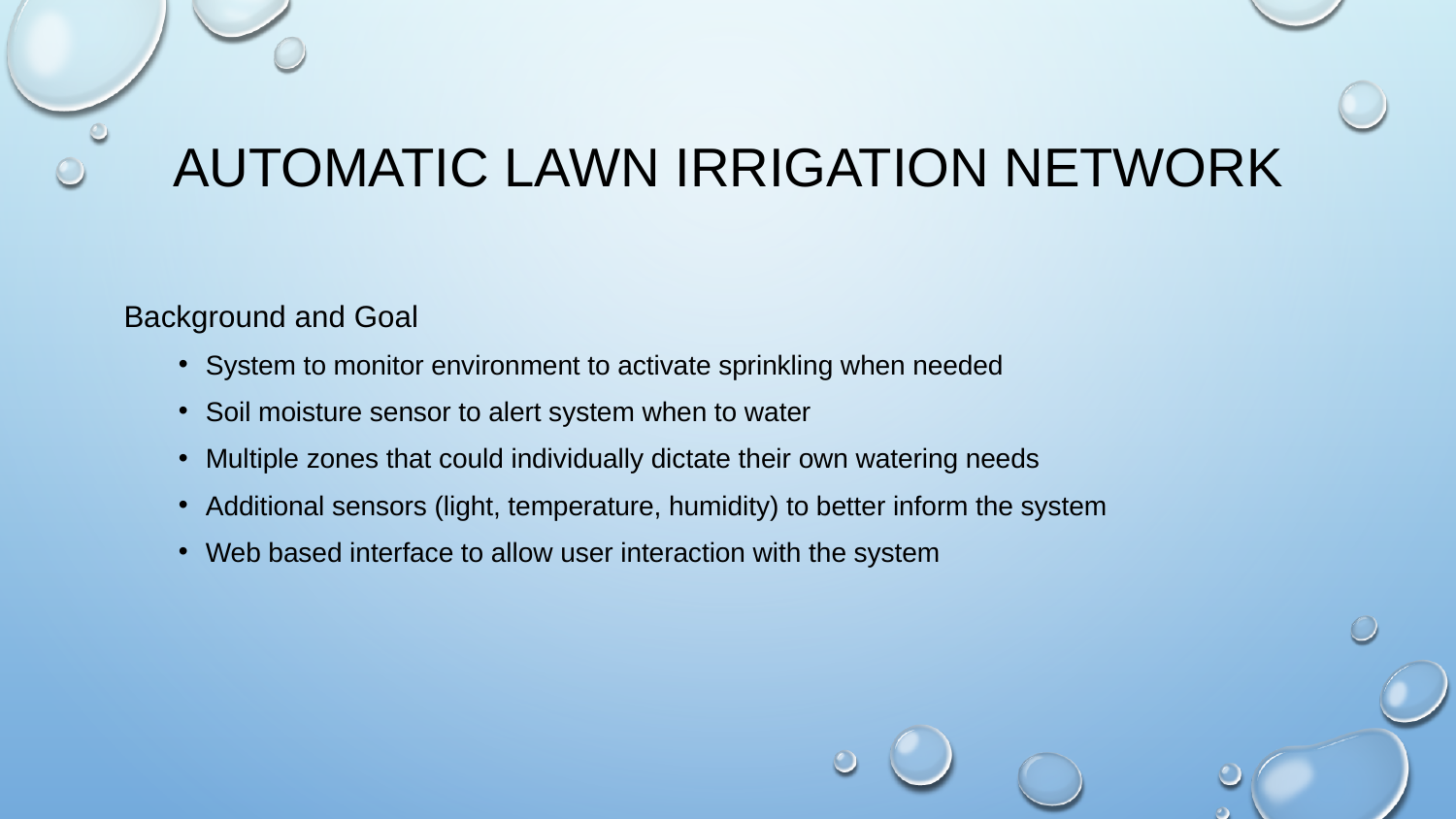

# Automatic Lawn Irrigation Network
Background and Goal
System to monitor environment to activate sprinkling when needed
Soil moisture sensor to alert system when to water
Multiple zones that could individually dictate their own watering needs
Additional sensors (light, temperature, humidity) to better inform the system
Web based interface to allow user interaction with the system